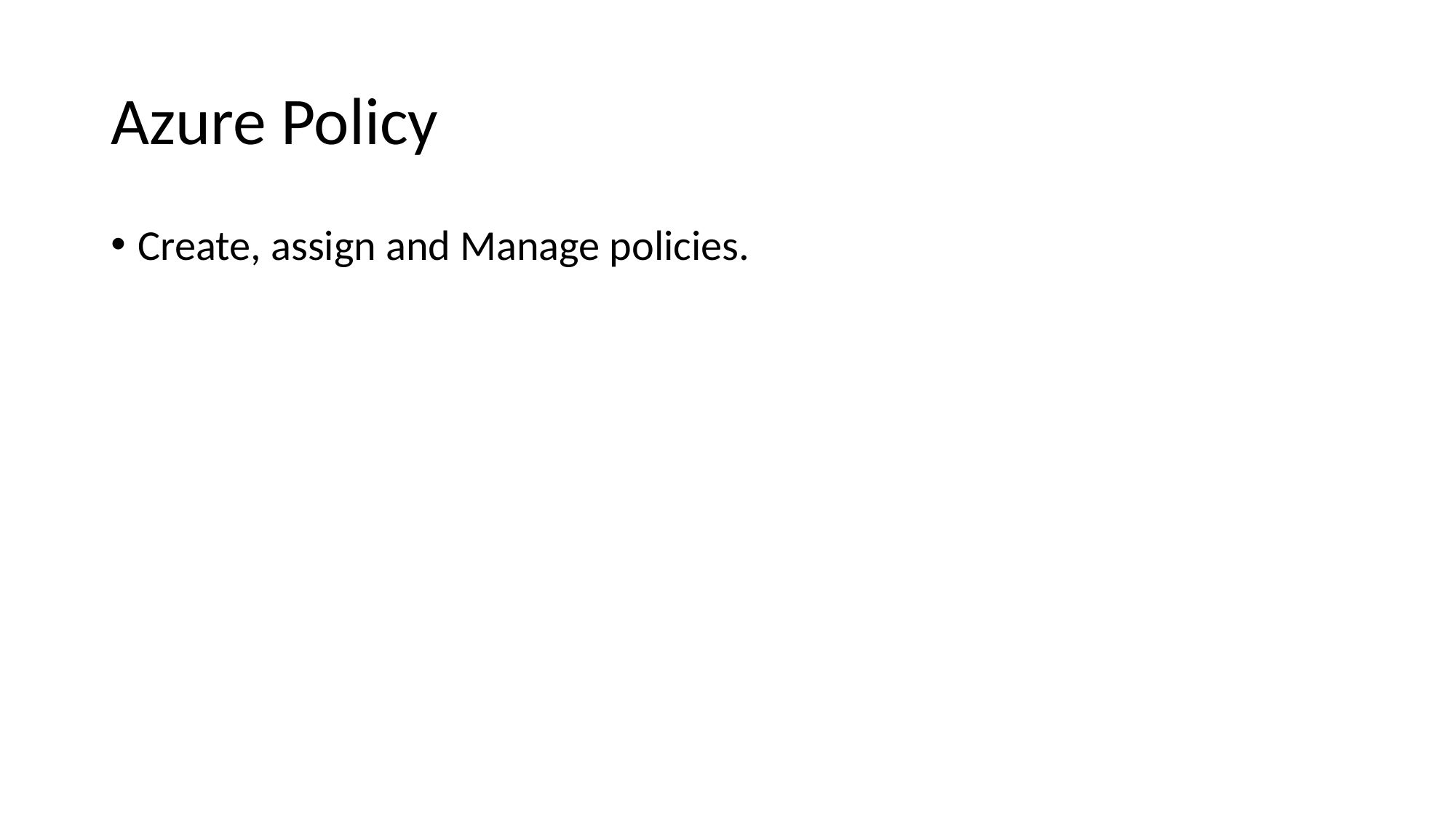

# Azure Policy
Create, assign and Manage policies.